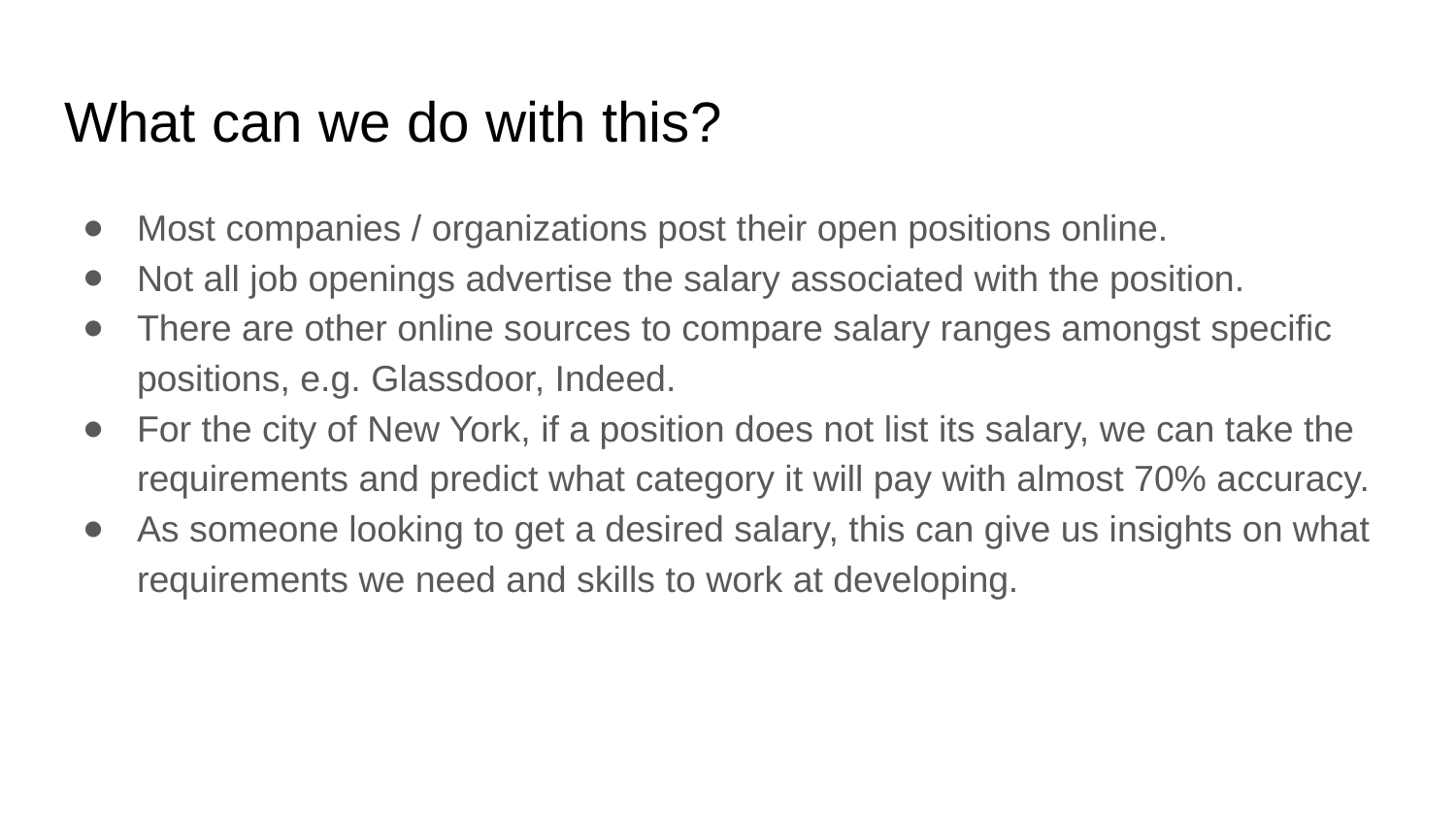

# What can we do with this?
Most companies / organizations post their open positions online.
Not all job openings advertise the salary associated with the position.
There are other online sources to compare salary ranges amongst specific positions, e.g. Glassdoor, Indeed.
For the city of New York, if a position does not list its salary, we can take the requirements and predict what category it will pay with almost 70% accuracy.
As someone looking to get a desired salary, this can give us insights on what requirements we need and skills to work at developing.